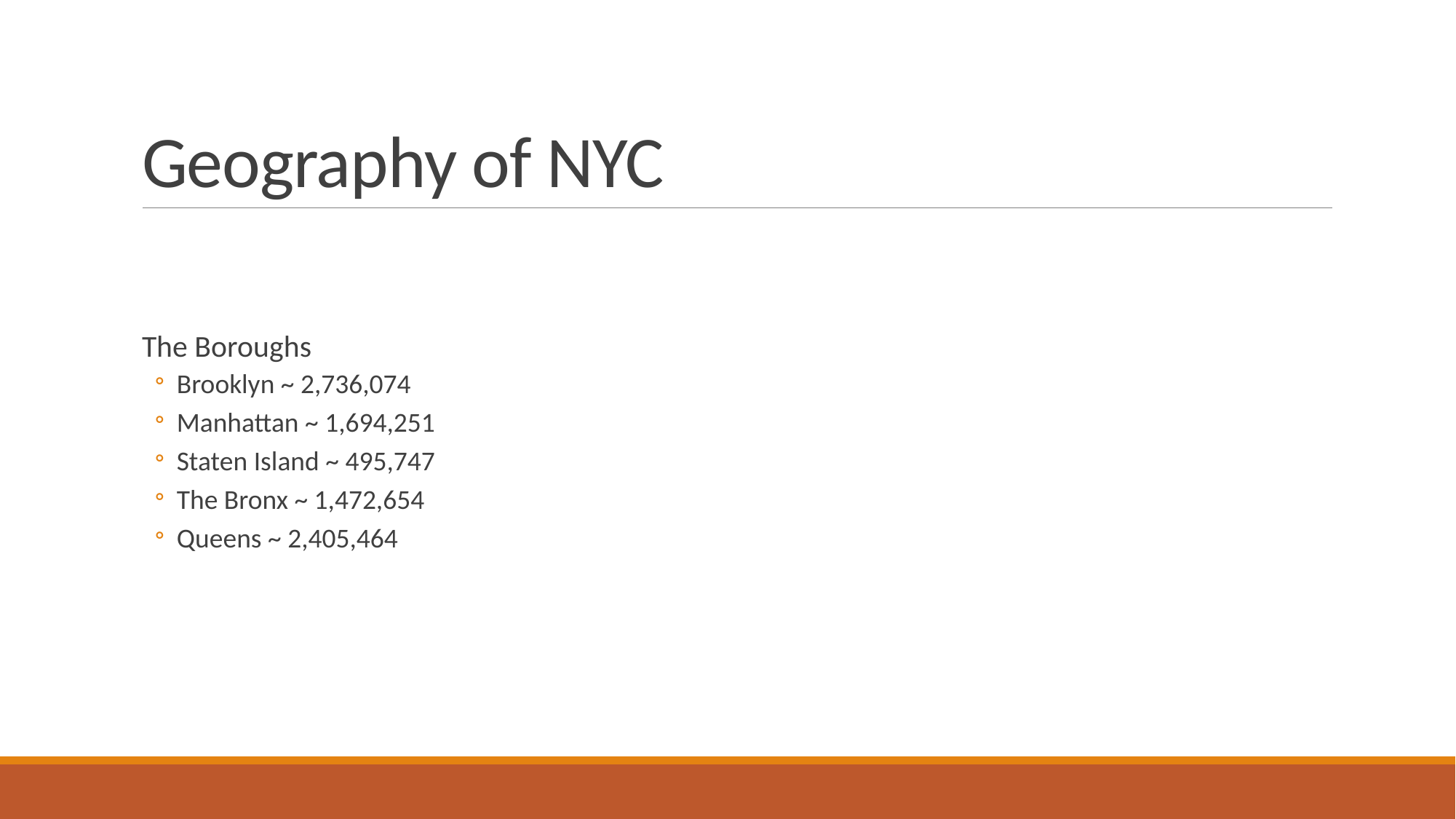

# Geography of NYC
The Boroughs
Brooklyn ~ 2,736,074
Manhattan ~ 1,694,251
Staten Island ~ 495,747
The Bronx ~ 1,472,654
Queens ~ 2,405,464